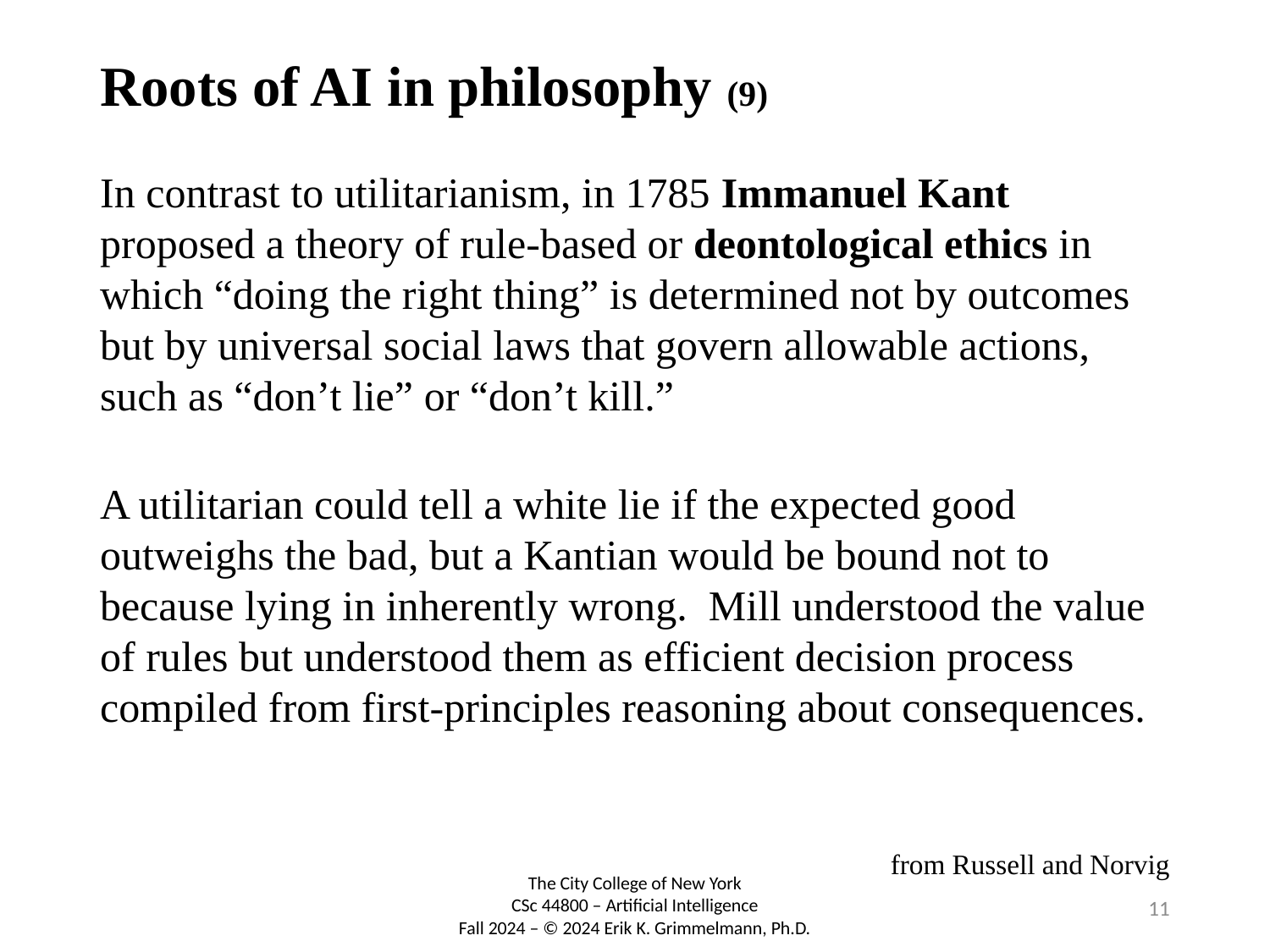

# Roots of AI in philosophy (9)
In contrast to utilitarianism, in 1785 Immanuel Kant proposed a theory of rule-based or deontological ethics in which “doing the right thing” is determined not by outcomes but by universal social laws that govern allowable actions, such as “don’t lie” or “don’t kill.”

A utilitarian could tell a white lie if the expected good outweighs the bad, but a Kantian would be bound not to because lying in inherently wrong.  Mill understood the value of rules but understood them as efficient decision process compiled from first-principles reasoning about consequences.

from Russell and Norvig
11